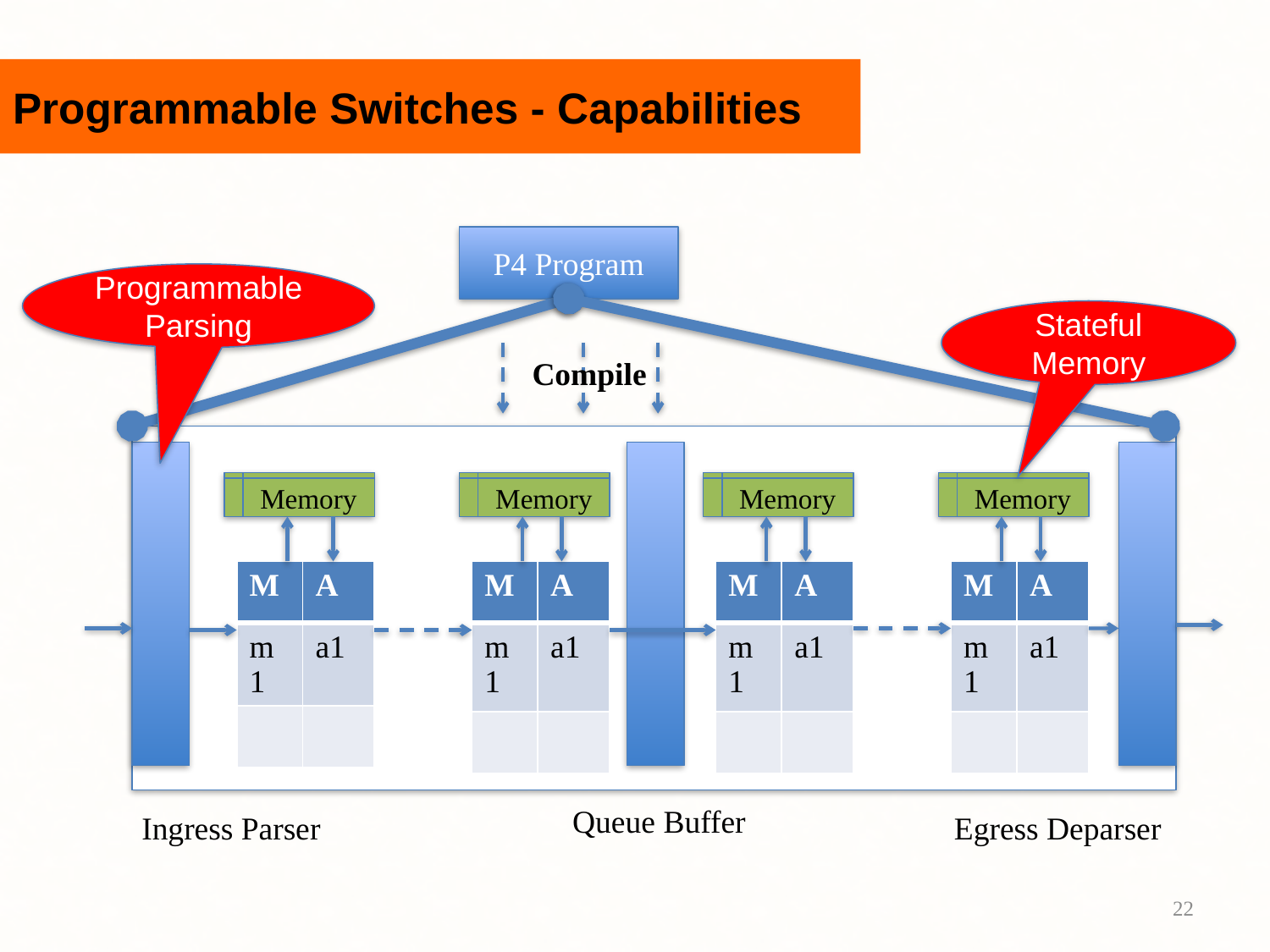

# Programmable Switches - Capabilities
P4 Program
Programmable Parsing
Stateful Memory
Compile

Memory
Memory
Memory
Memory
| M | A |
| --- | --- |
| m1 | a1 |
|  |  |
| M | A |
| --- | --- |
| m1 | a1 |
|  |  |
| M | A |
| --- | --- |
| m1 | a1 |
|  |  |
| M | A |
| --- | --- |
| m1 | a1 |
|  |  |
Queue Buffer
Ingress Parser
Egress Deparser
22